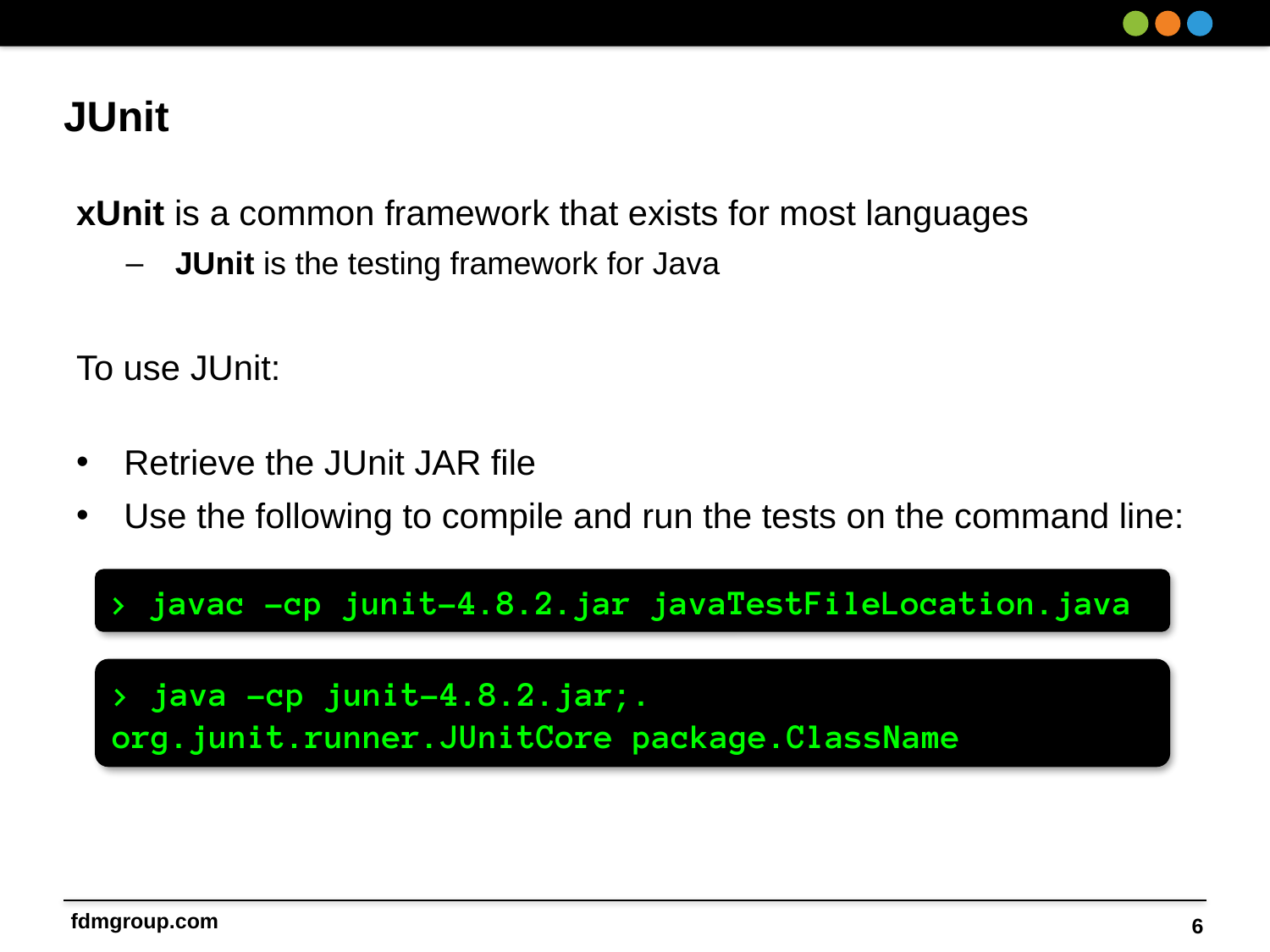

# JUnit
xUnit is a common framework that exists for most languages
JUnit is the testing framework for Java

To use JUnit:
Retrieve the JUnit JAR file
Use the following to compile and run the tests on the command line:

> javac –cp junit-4.8.2.jar javaTestFileLocation.java
> java –cp junit-4.8.2.jar;. org.junit.runner.JUnitCore package.ClassName
6